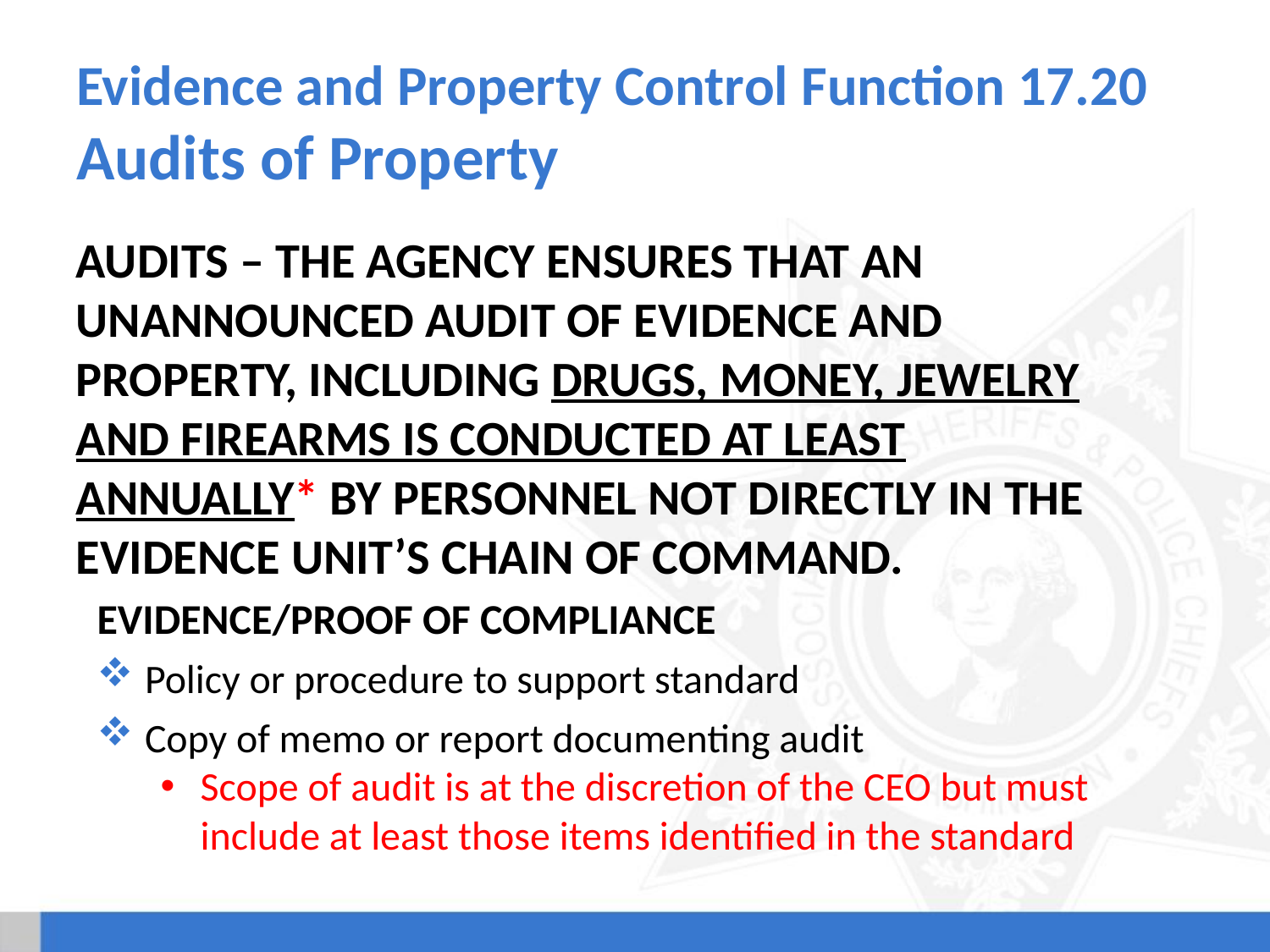

# Evidence and Property Control Function 17.20 Audits of Property
Audits – The agency ensures that an unannounced audit of evidence and property, including drugs, money, jewelry and firearms is conducted at least annually* by personnel not directly in the evidence unit’s chain of command.
Evidence/Proof of Compliance
Policy or procedure to support standard
Copy of memo or report documenting audit
Scope of audit is at the discretion of the CEO but must include at least those items identified in the standard